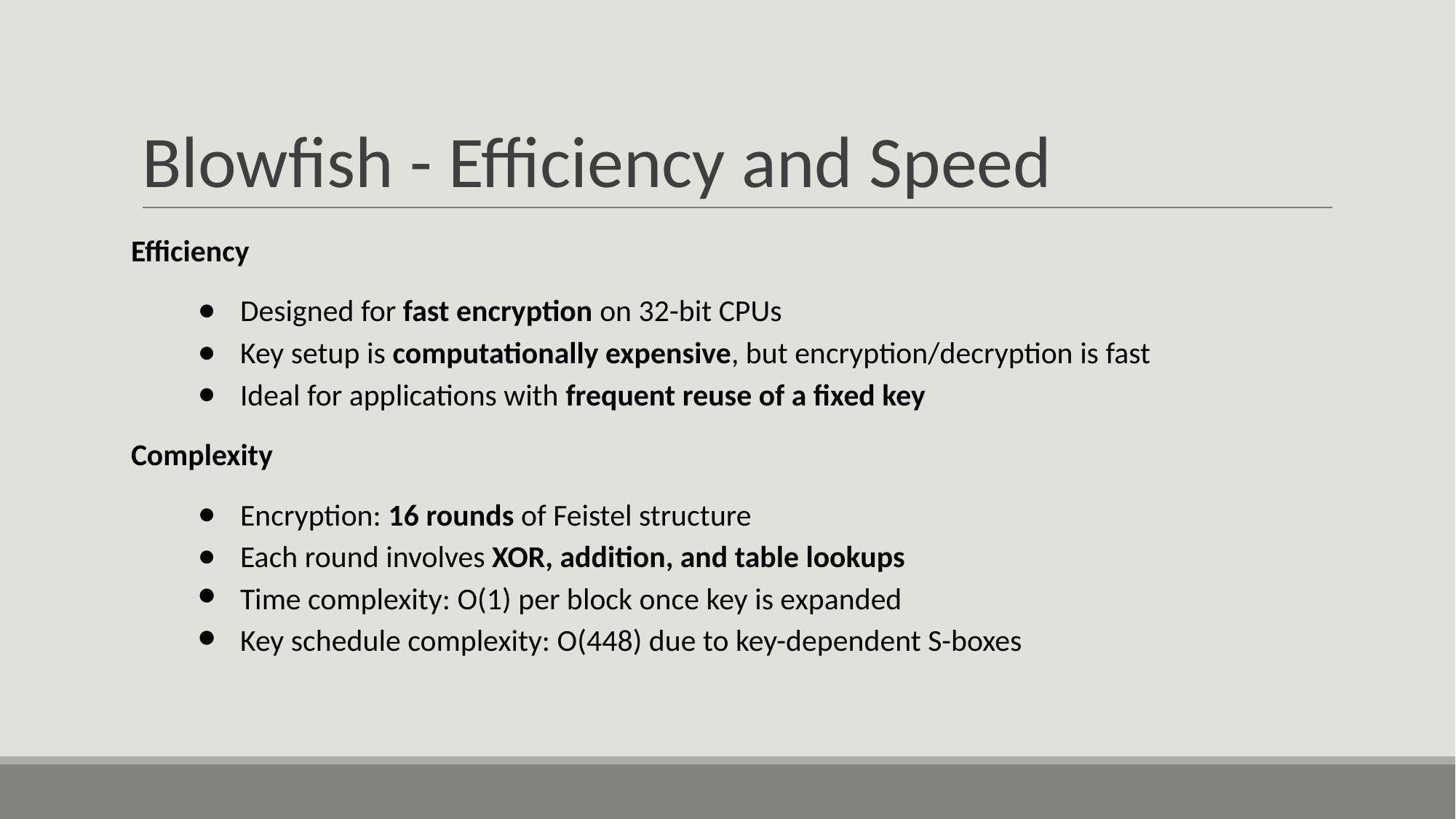

# Blowfish - Efficiency and Speed
Efficiency
Designed for fast encryption on 32-bit CPUs
Key setup is computationally expensive, but encryption/decryption is fast
Ideal for applications with frequent reuse of a fixed key
Complexity
Encryption: 16 rounds of Feistel structure
Each round involves XOR, addition, and table lookups
Time complexity: O(1) per block once key is expanded
Key schedule complexity: O(448) due to key-dependent S-boxes